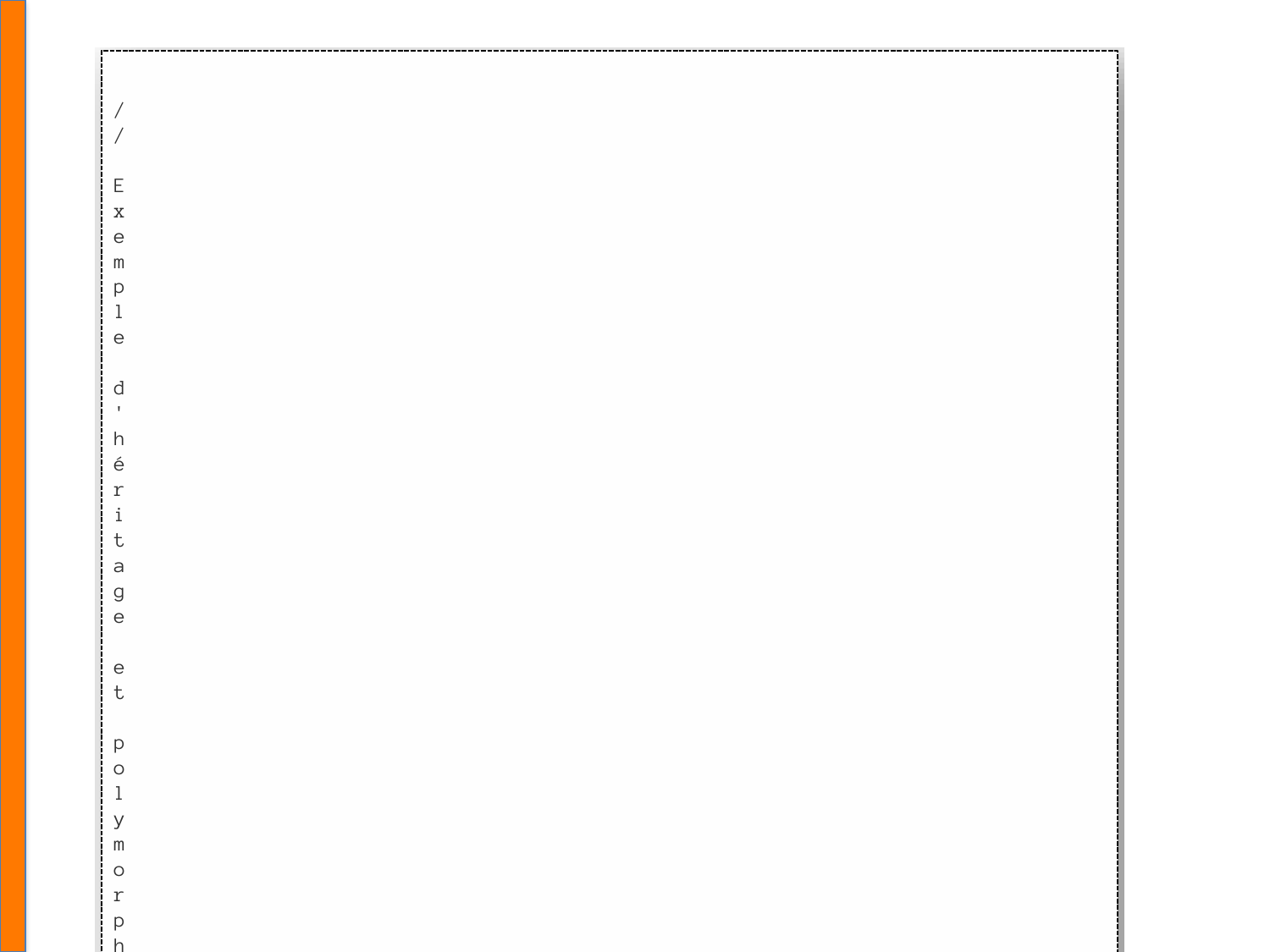

/
/

E
x
e
m
p
l
e

d
'
h
é
r
i
t
a
g
e

e
t

p
o
l
y
m
o
r
p
h
i
s
m
e

c
l
a
s
s

A
n
i
m
a
l

{

v
o
i
d

f
a
i
r
e
D
u
B
r
u
i
t
(
)

{

S
y
s
t
e
m
.
o
u
t
.
p
r
i
n
t
l
n
(
"
L
'
a
n
i
m
a
l

f
a
i
t

u
n

b
r
u
i
t
.
"
)
;

}

}

c
l
a
s
s

C
h
i
e
n

e
x
t
e
n
d
s

A
n
i
m
a
l

{

@
O
v
e
r
r
i
d
e

v
o
i
d

f
a
i
r
e
D
u
B
r
u
i
t
(
)

{

S
y
s
t
e
m
.
o
u
t
.
p
r
i
n
t
l
n
(
"
L
e

c
h
i
e
n

a
b
o
i
e
.
"
)
;

}

}

A
n
i
m
a
l

m
o
n
A
n
i
m
a
l

=

n
e
w

C
h
i
e
n
(
)
;

m
o
n
A
n
i
m
a
l
.
f
a
i
r
e
D
u
B
r
u
i
t
(
)
;

/
/

A
f
f
i
c
h
e

"
L
e

c
h
i
e
n

a
b
o
i
e
.
"